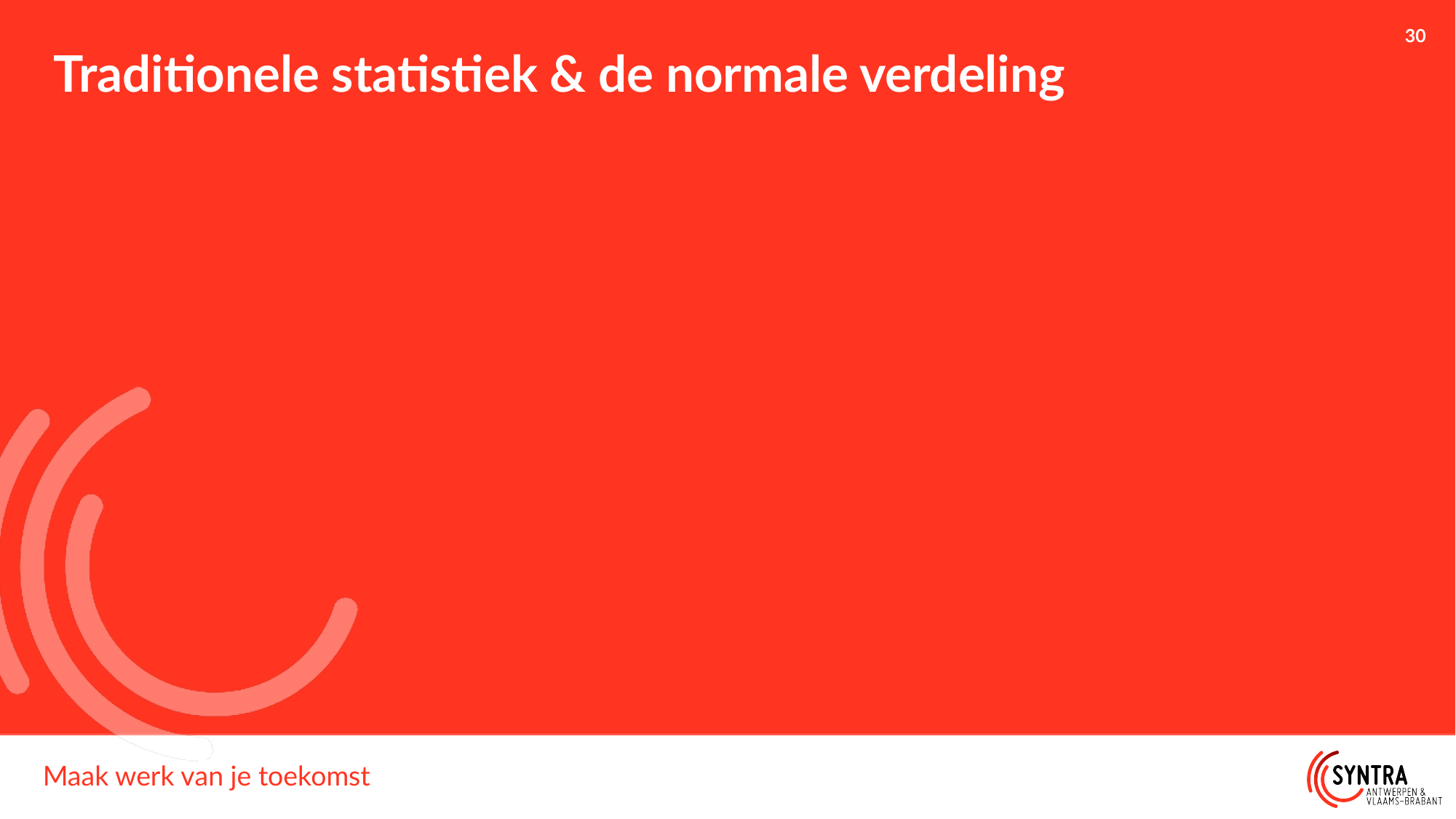

# Traditionele statistiek & de normale verdeling